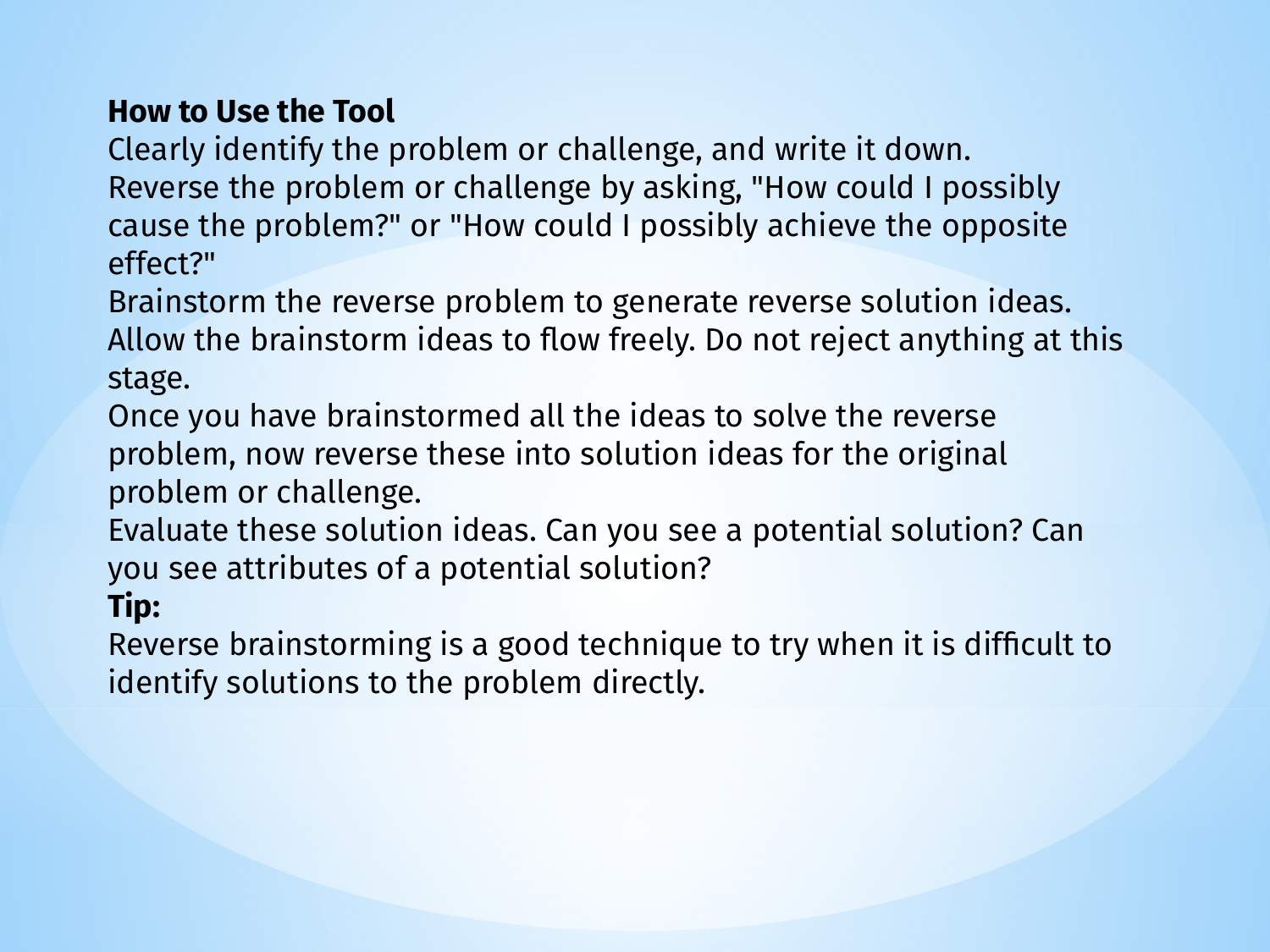

How to Use the Tool
Clearly identify the problem or challenge, and write it down.
Reverse the problem or challenge by asking, "How could I possibly cause the problem?" or "How could I possibly achieve the opposite effect?"
Brainstorm the reverse problem to generate reverse solution ideas. Allow the brainstorm ideas to flow freely. Do not reject anything at this stage.
Once you have brainstormed all the ideas to solve the reverse problem, now reverse these into solution ideas for the original problem or challenge.
Evaluate these solution ideas. Can you see a potential solution? Can you see attributes of a potential solution?
Tip:
Reverse brainstorming is a good technique to try when it is difficult to identify solutions to the problem directly.